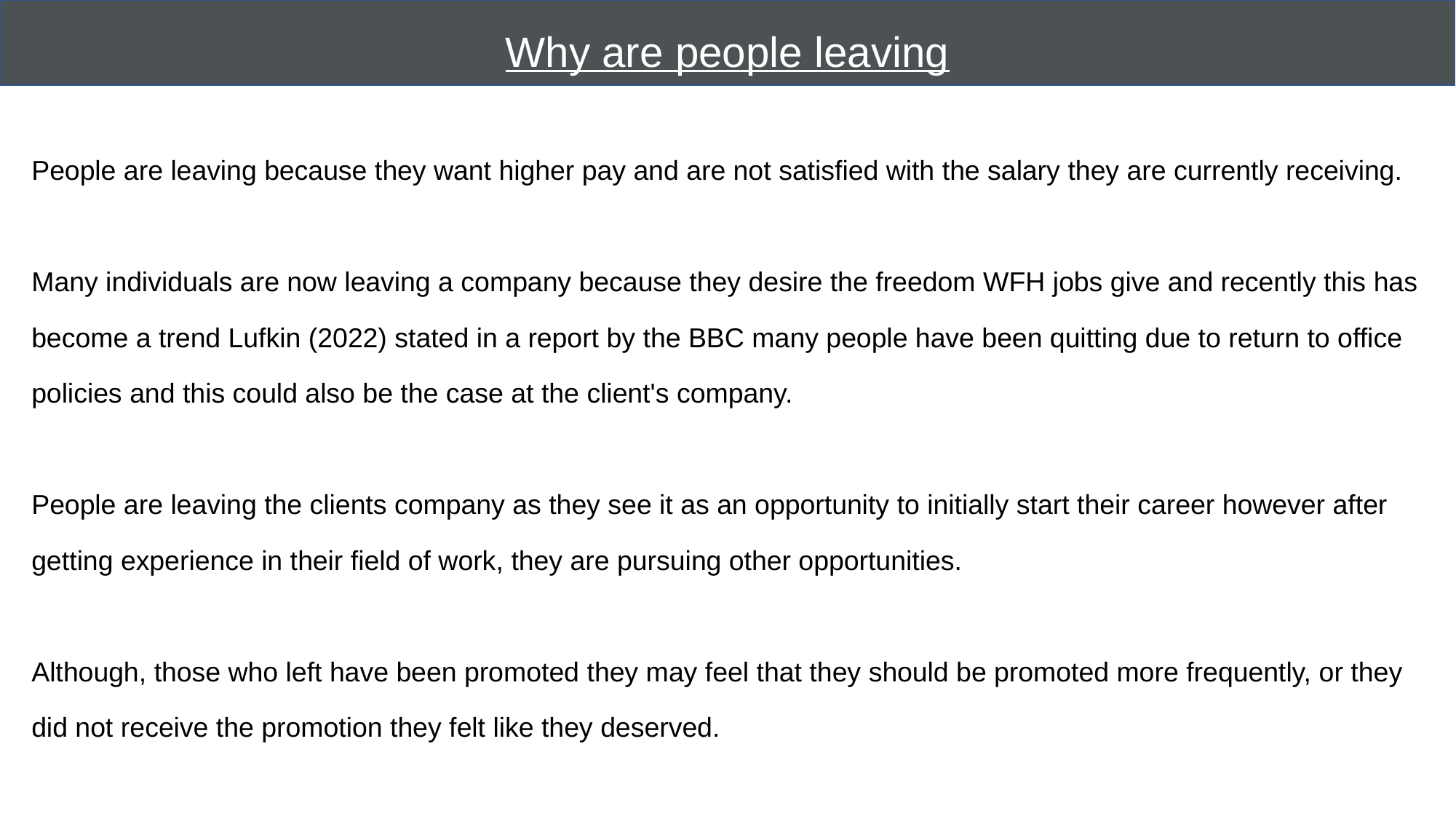

# Why are people leaving
People are leaving because they want higher pay and are not satisfied with the salary they are currently receiving.

Many individuals are now leaving a company because they desire the freedom WFH jobs give and recently this has become a trend Lufkin (2022) stated in a report by the BBC many people have been quitting due to return to office policies and this could also be the case at the client's company.

People are leaving the clients company as they see it as an opportunity to initially start their career however after getting experience in their field of work, they are pursuing other opportunities.

Although, those who left have been promoted they may feel that they should be promoted more frequently, or they did not receive the promotion they felt like they deserved.